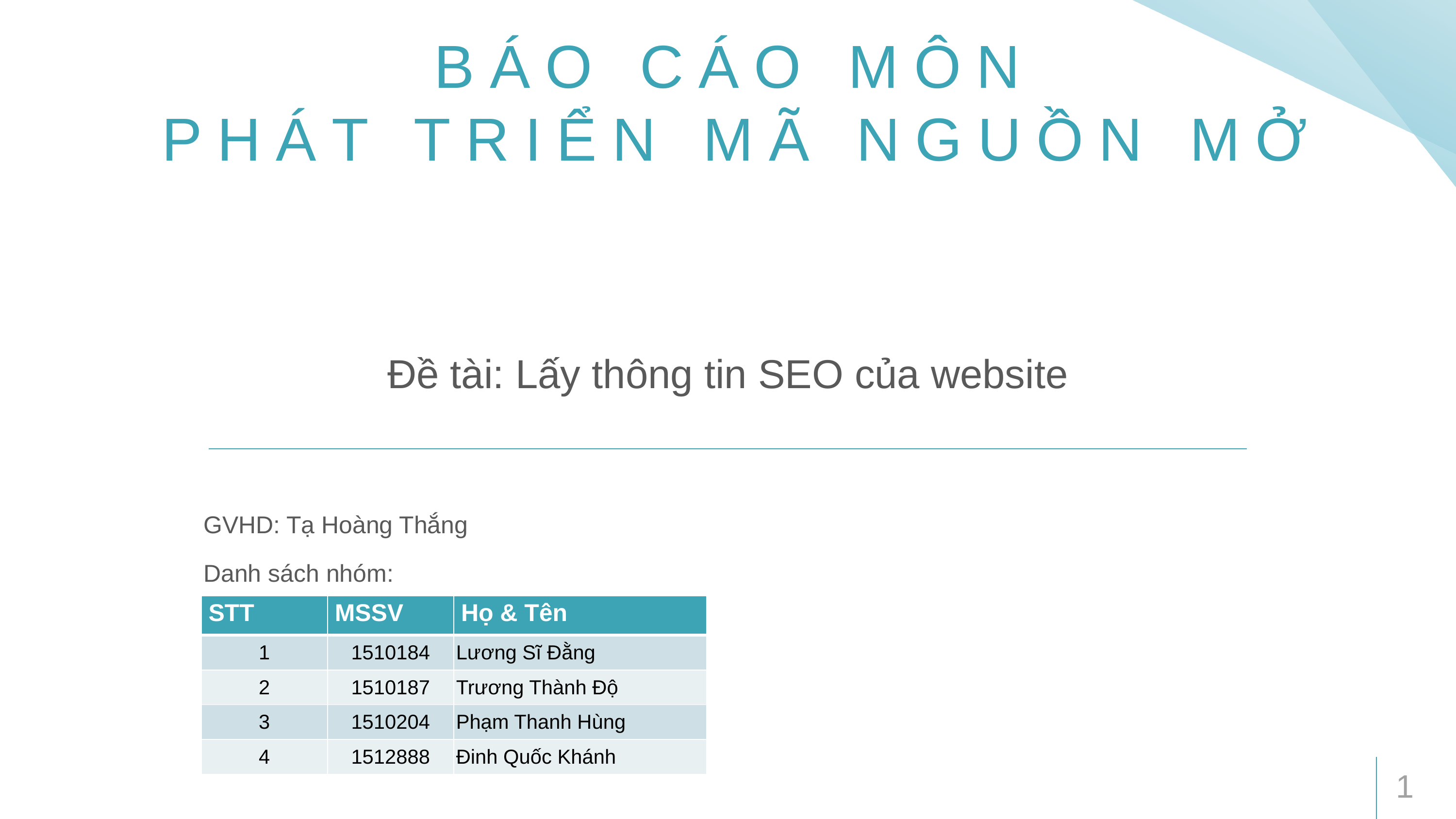

# BÁO CÁO MÔN PHÁT TRIỂN MÃ NGUỒN MỞ
Đề tài: Lấy thông tin SEO của website
GVHD: Tạ Hoàng Thắng
Danh sách nhóm:

| STT | MSSV | Họ & Tên |
| --- | --- | --- |
| 1 | 1510184 | Lương Sĩ Đằng |
| 2 | 1510187 | Trương Thành Độ |
| 3 | 1510204 | Phạm Thanh Hùng |
| 4 | 1512888 | Đinh Quốc Khánh |
1